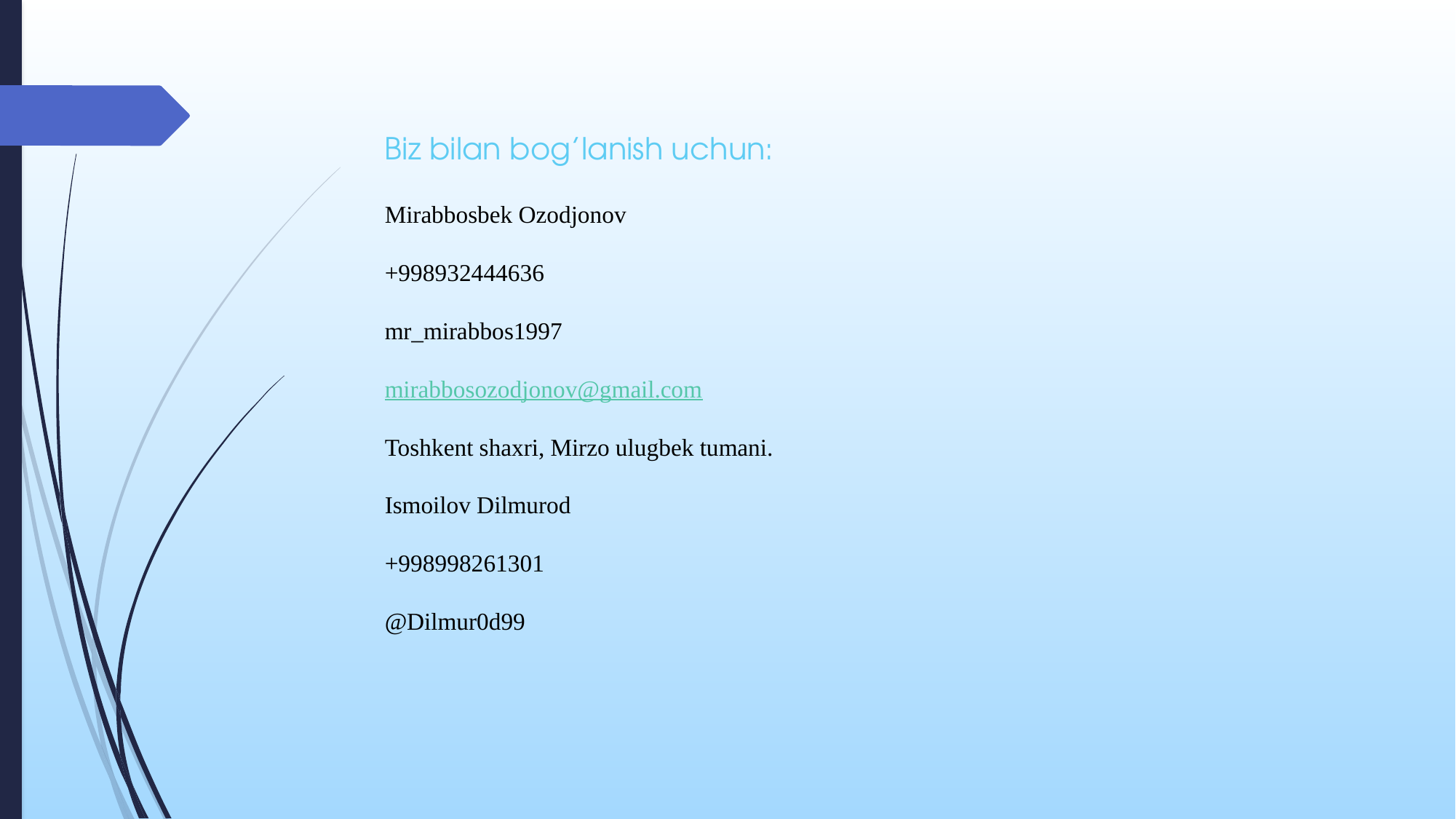

Biz bilan bog’lanish uchun:

Mirabbosbek Ozodjonov

+998932444636

mr_mirabbos1997

mirabbosozodjonov@gmail.com

Toshkent shaxri, Mirzo ulugbek tumani.

Ismoilov Dilmurod

+998998261301

@Dilmur0d99